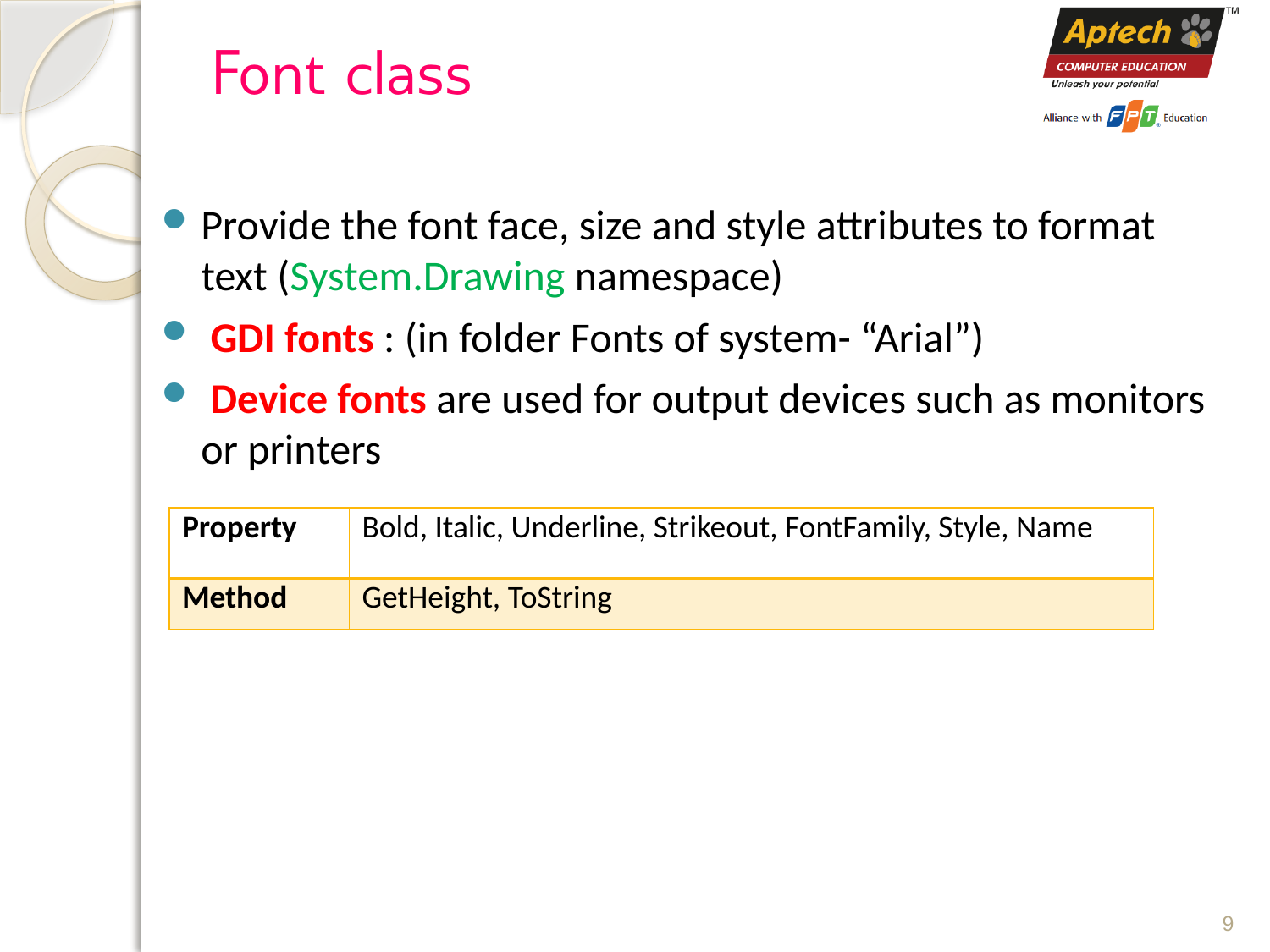

# Font class
Provide the font face, size and style attributes to format text (System.Drawing namespace)
 GDI fonts : (in folder Fonts of system- “Arial”)
 Device fonts are used for output devices such as monitors or printers

| Property | Bold, Italic, Underline, Strikeout, FontFamily, Style, Name |
| --- | --- |
| Method | GetHeight, ToString |
9